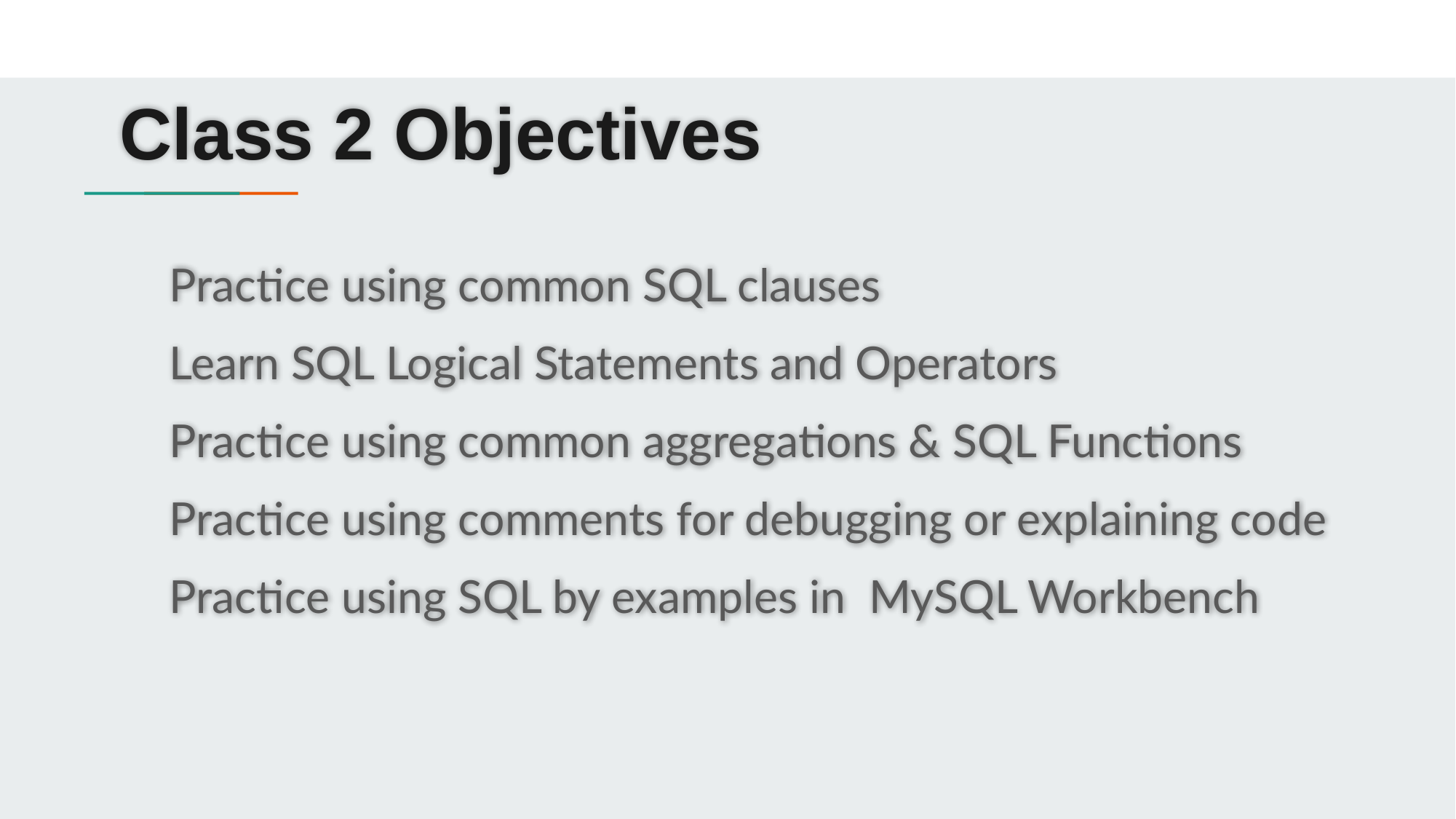

# Class 2 Objectives
Practice using common SQL clauses
Learn SQL Logical Statements and Operators
Practice using common aggregations & SQL Functions
Practice using comments for debugging or explaining code
Practice using SQL by examples in  MySQL Workbench